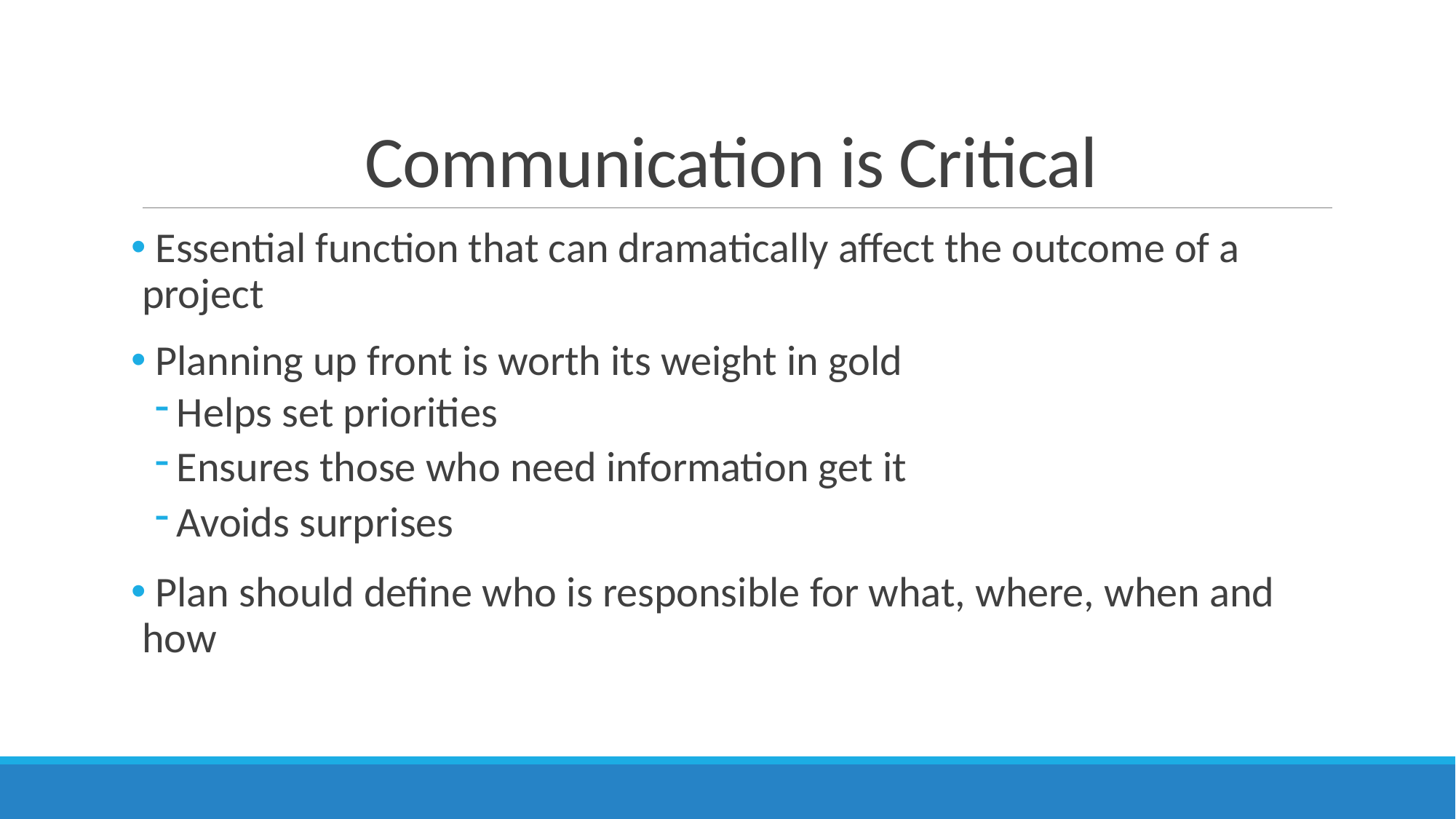

# Communication is Critical
 Essential function that can dramatically affect the outcome of a project
 Planning up front is worth its weight in gold
Helps set priorities
Ensures those who need information get it
Avoids surprises
 Plan should define who is responsible for what, where, when and how